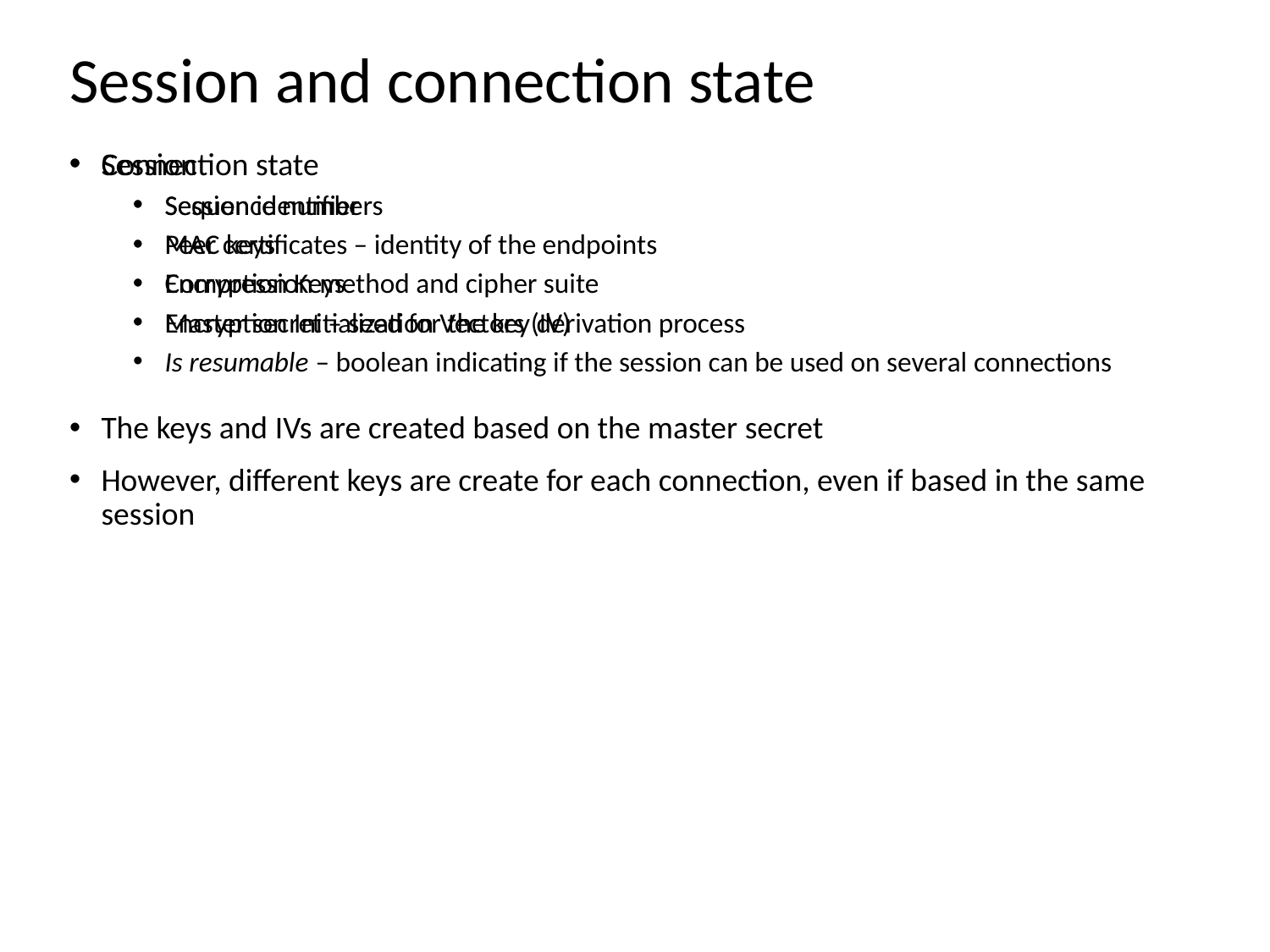

# Session and connection state
Session
Session identifier
Peer certificates – identity of the endpoints
Compression method and cipher suite
Master secret – seed for the key derivation process
Is resumable – boolean indicating if the session can be used on several connections

Connection state
Sequence numbers
MAC keys
Encryption Keys
Encryption Initialization Vectors (IV)

The keys and IVs are created based on the master secret
However, different keys are create for each connection, even if based in the same session